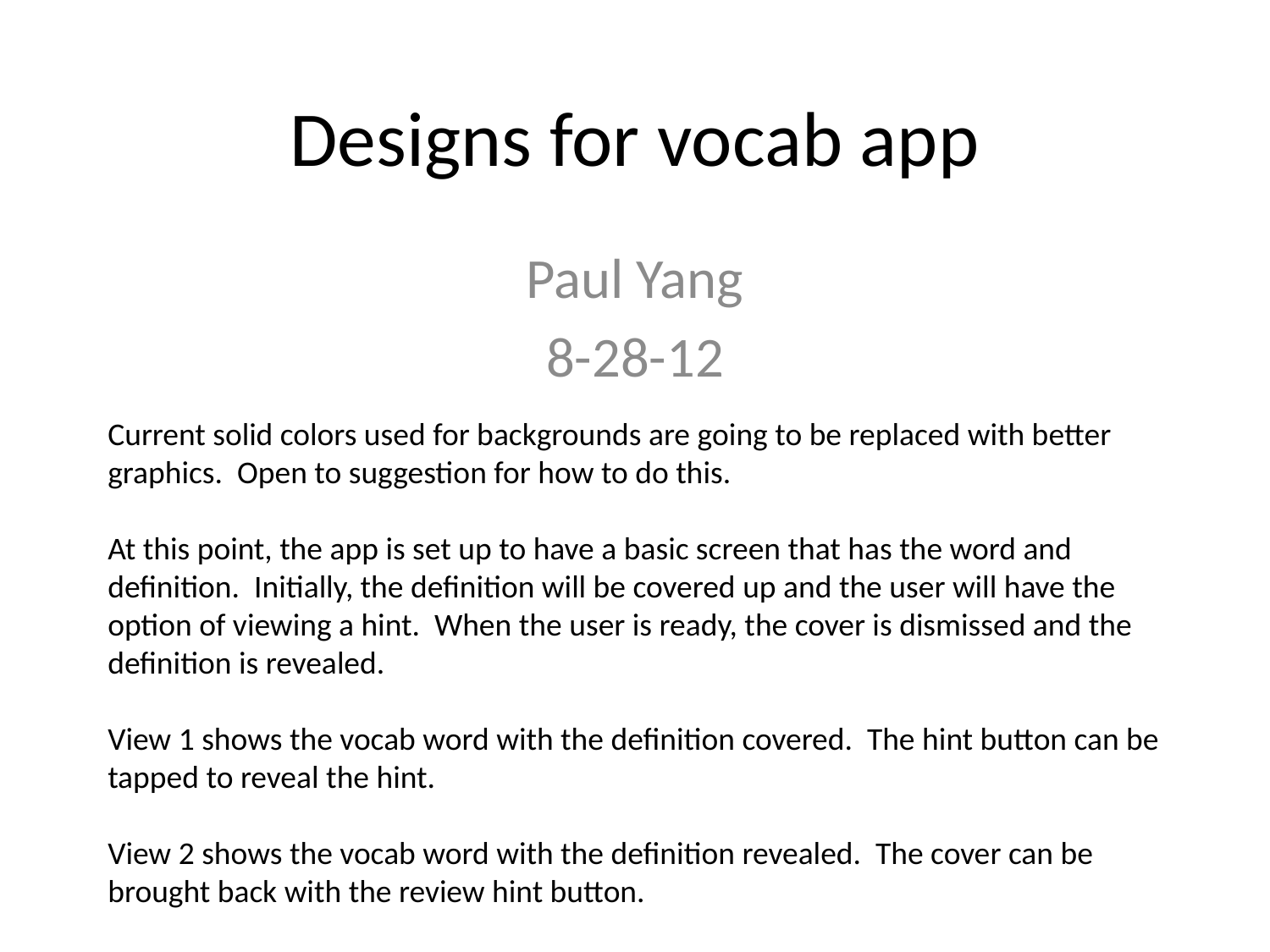

# Designs for vocab app
Paul Yang
8-28-12
Current solid colors used for backgrounds are going to be replaced with better graphics.  Open to suggestion for how to do this.

At this point, the app is set up to have a basic screen that has the word and definition.  Initially, the definition will be covered up and the user will have the option of viewing a hint.  When the user is ready, the cover is dismissed and the definition is revealed.

View 1 shows the vocab word with the definition covered.  The hint button can be tapped to reveal the hint.

View 2 shows the vocab word with the definition revealed.  The cover can be brought back with the review hint button.